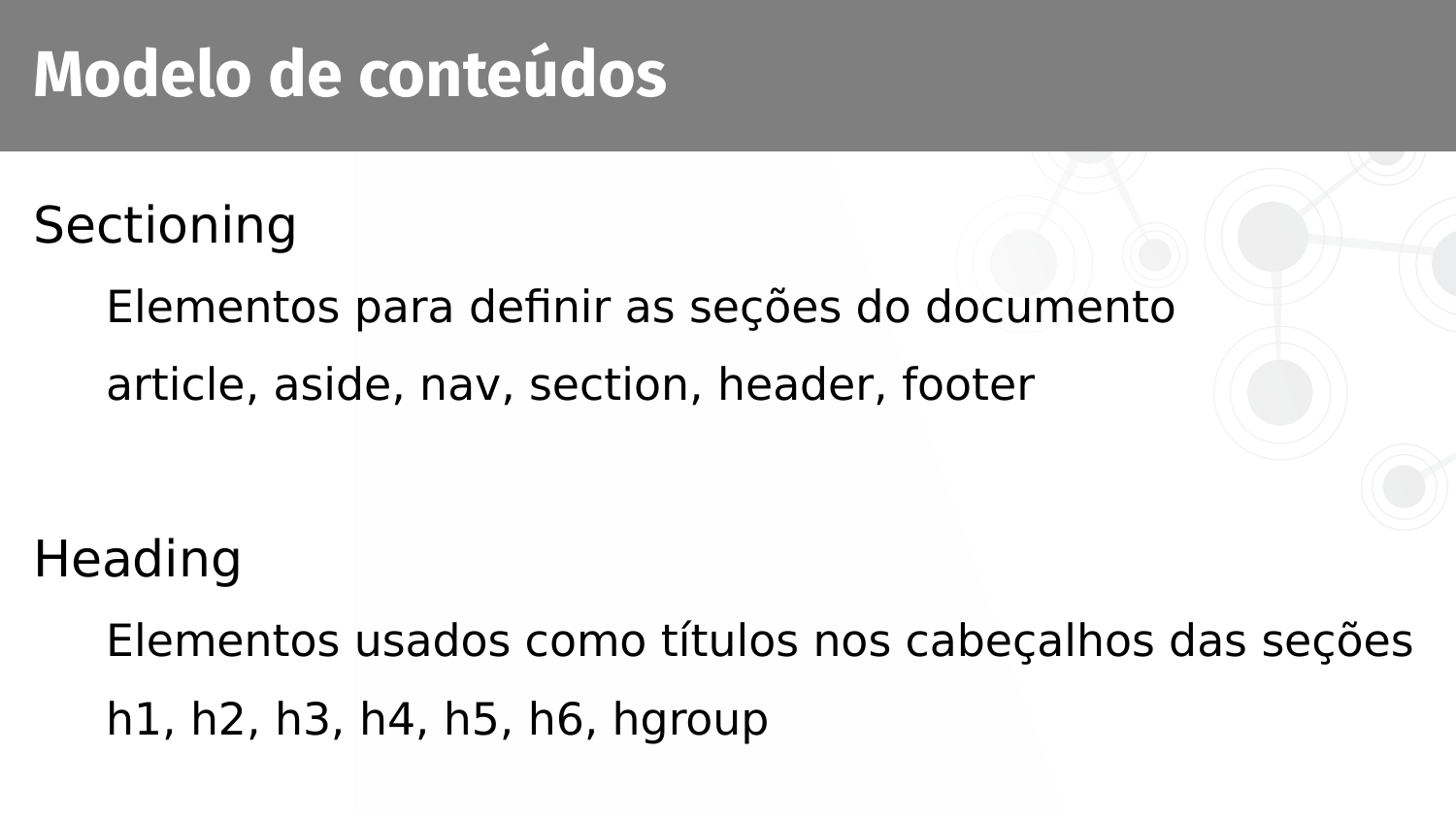

# Modelo de conteúdos
Sectioning
Elementos para definir as seções do documento
article, aside, nav, section, header, footer

Heading
Elementos usados como títulos nos cabeçalhos das seções
h1, h2, h3, h4, h5, h6, hgroup